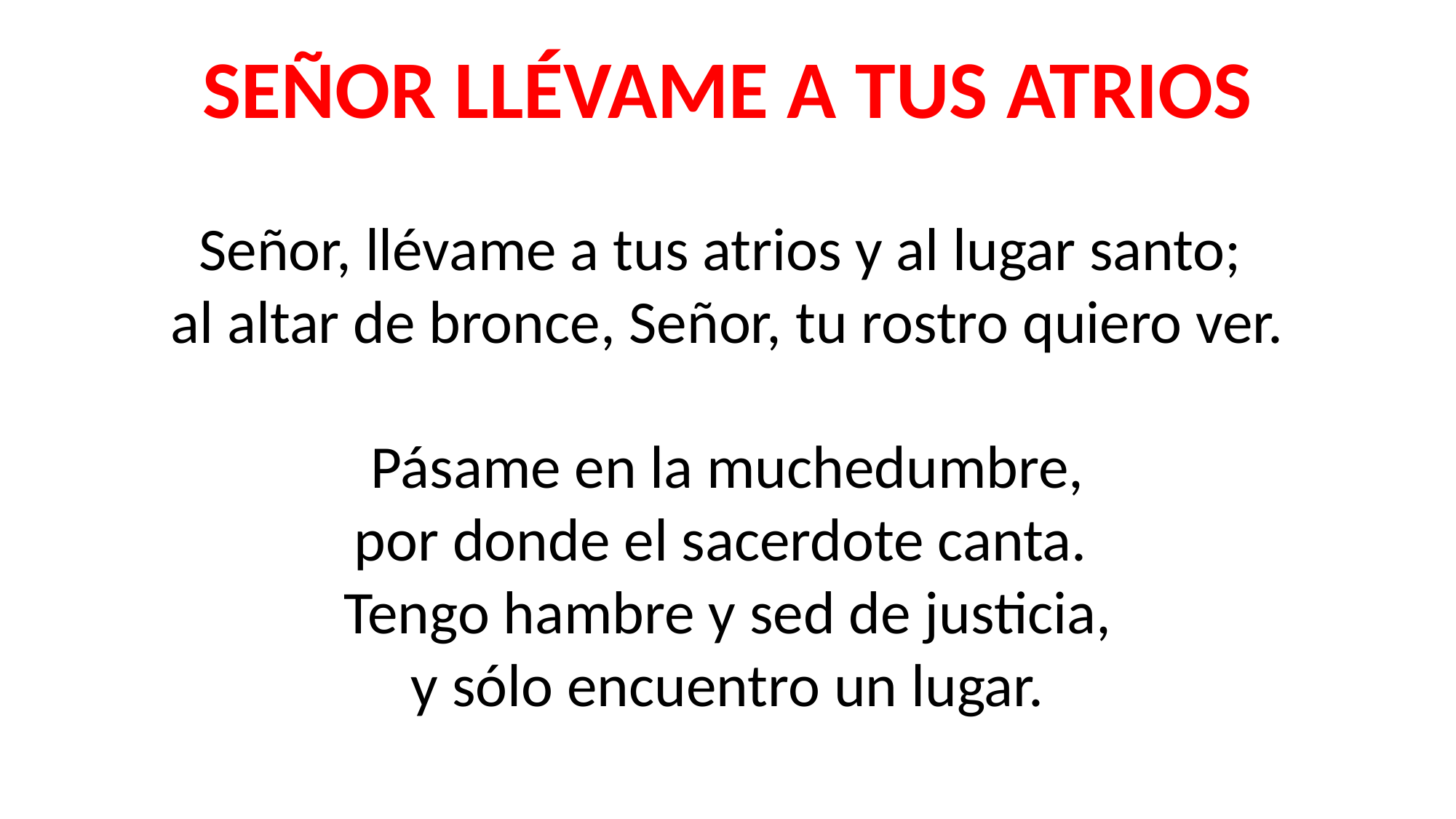

SEÑOR LLÉVAME A TUS ATRIOS
Señor, llévame a tus atrios y al lugar santo;
al altar de bronce, Señor, tu rostro quiero ver.

Pásame en la muchedumbre,
por donde el sacerdote canta.
Tengo hambre y sed de justicia,
y sólo encuentro un lugar.